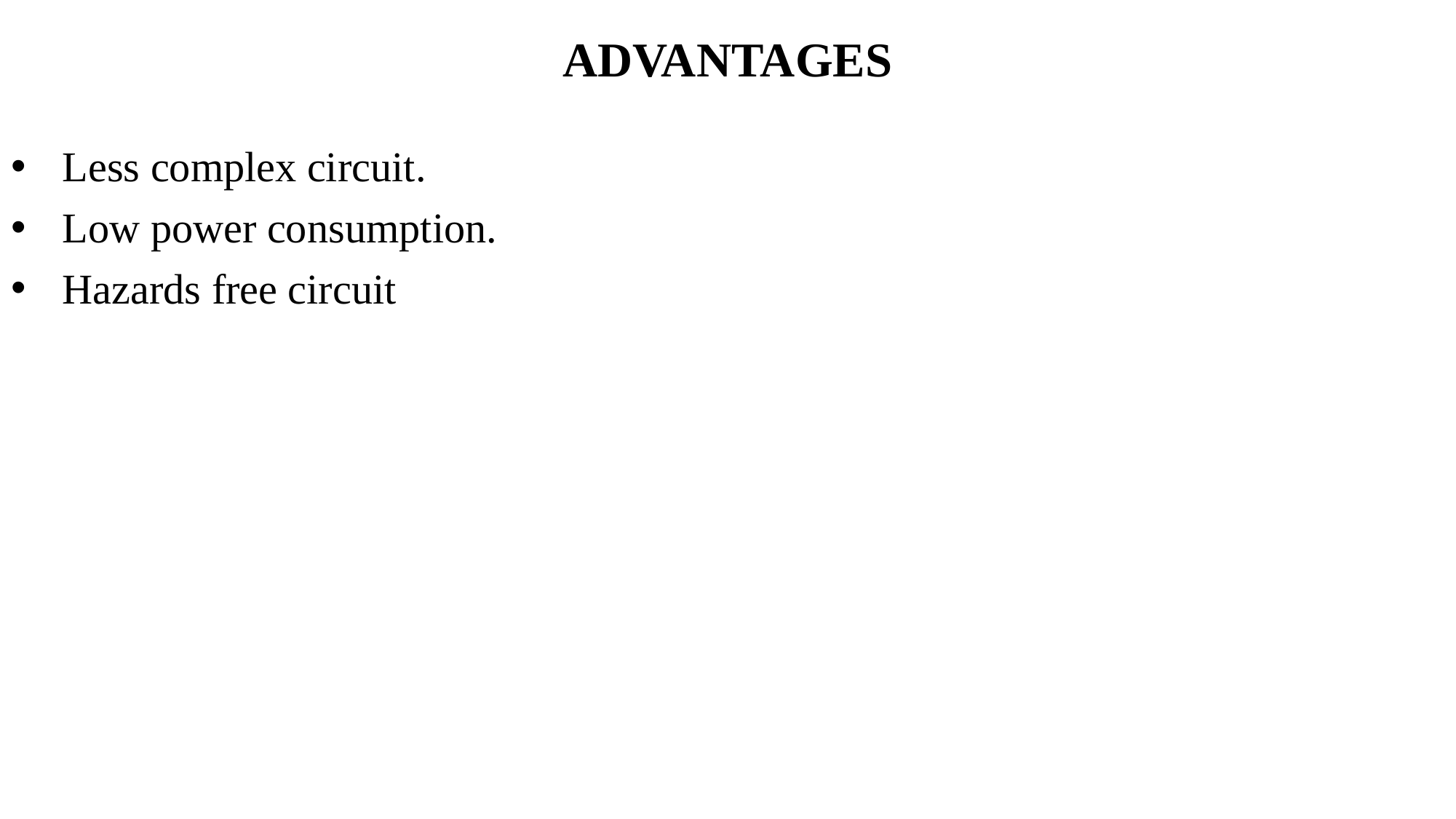

# ADVANTAGES
 Less complex circuit.
 Low power consumption.
 Hazards free circuit